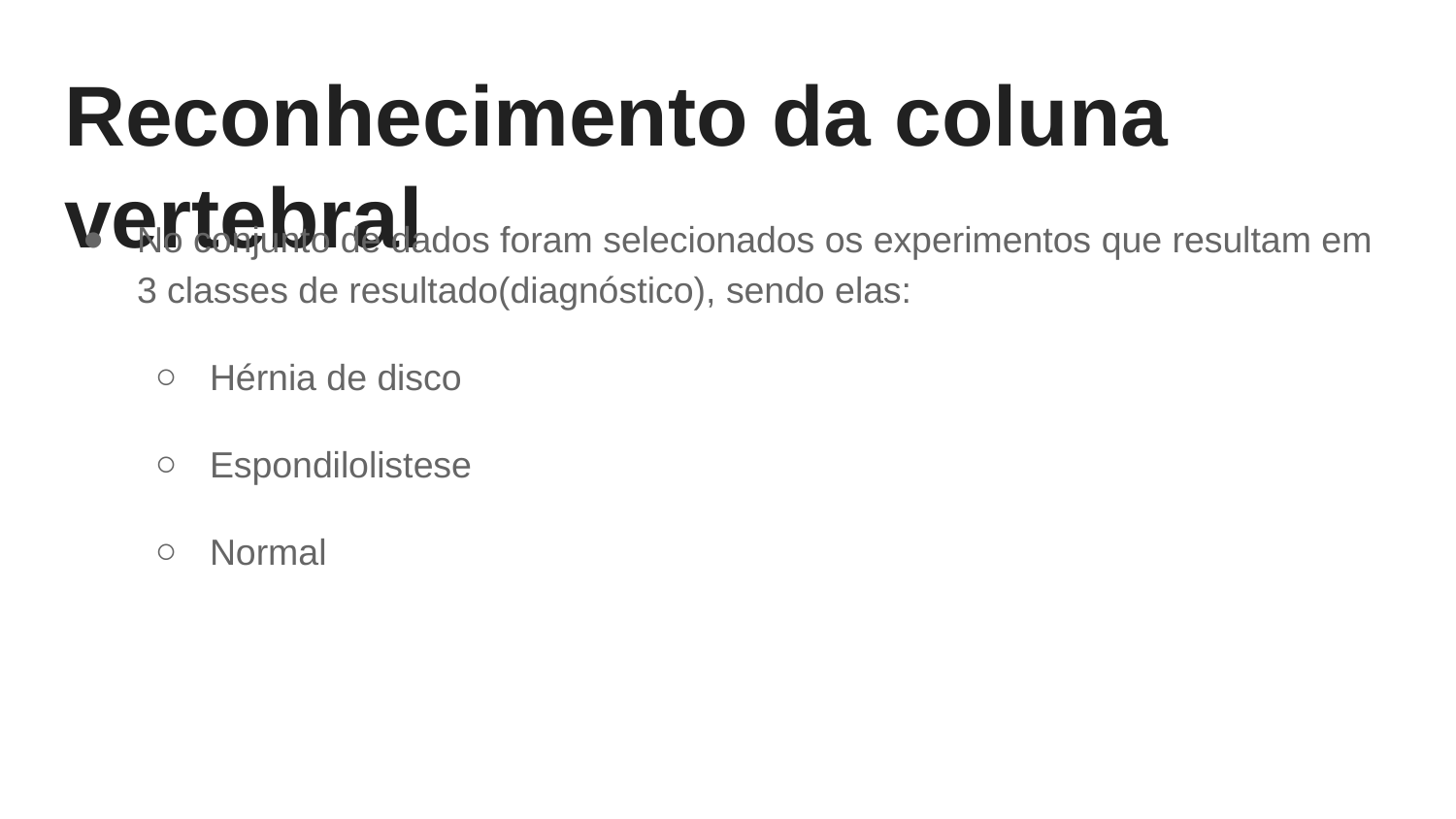

# Reconhecimento da coluna vertebral

No conjunto de dados foram selecionados os experimentos que resultam em 3 classes de resultado(diagnóstico), sendo elas:
Hérnia de disco
Espondilolistese
Normal